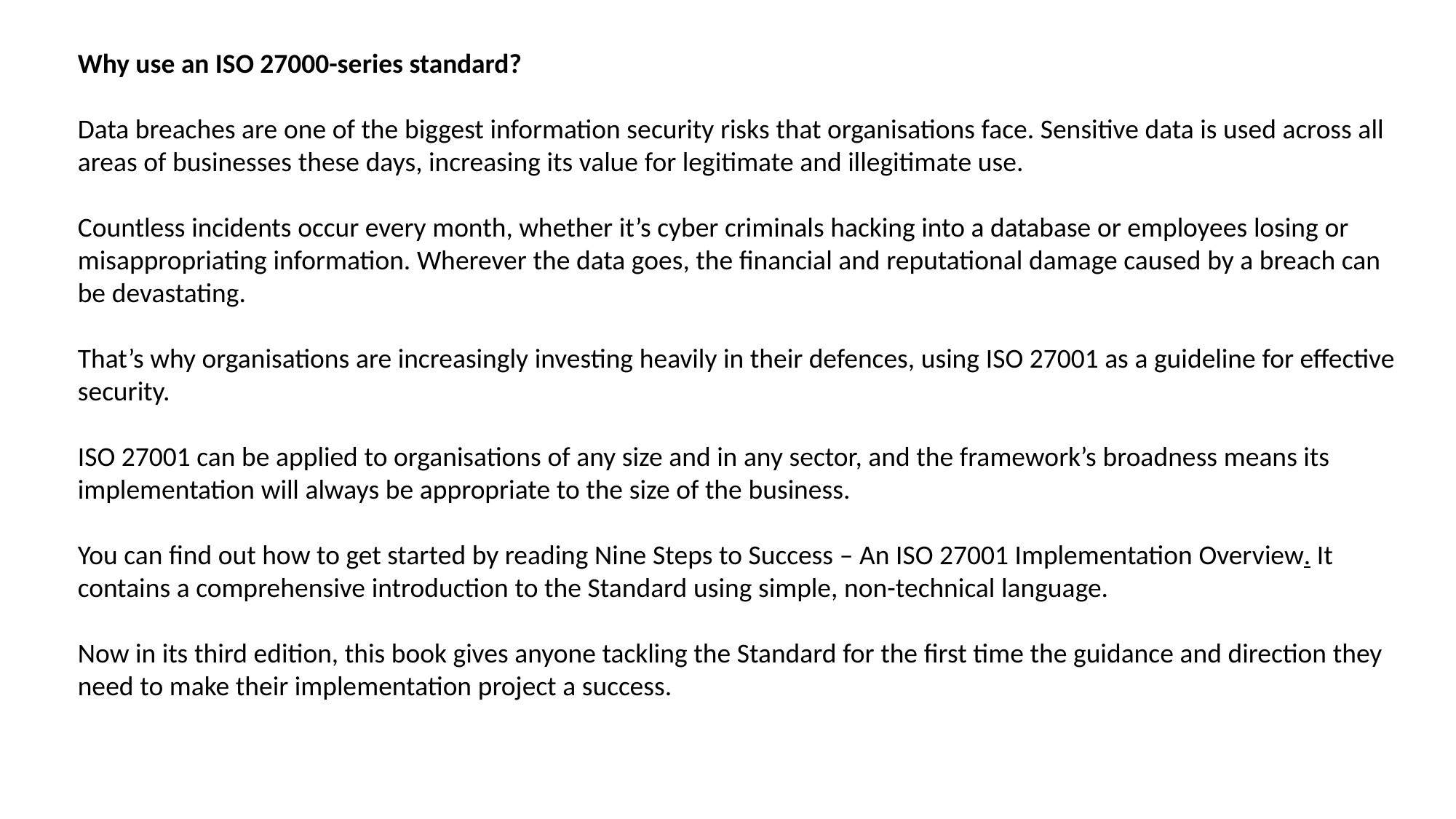

Why use an ISO 27000-series standard?

Data breaches are one of the biggest information security risks that organisations face. Sensitive data is used across all areas of businesses these days, increasing its value for legitimate and illegitimate use.

Countless incidents occur every month, whether it’s cyber criminals hacking into a database or employees losing or misappropriating information. Wherever the data goes, the financial and reputational damage caused by a breach can be devastating.

That’s why organisations are increasingly investing heavily in their defences, using ISO 27001 as a guideline for effective security.

ISO 27001 can be applied to organisations of any size and in any sector, and the framework’s broadness means its implementation will always be appropriate to the size of the business.

You can find out how to get started by reading Nine Steps to Success – An ISO 27001 Implementation Overview. It contains a comprehensive introduction to the Standard using simple, non-technical language.

Now in its third edition, this book gives anyone tackling the Standard for the first time the guidance and direction they need to make their implementation project a success.